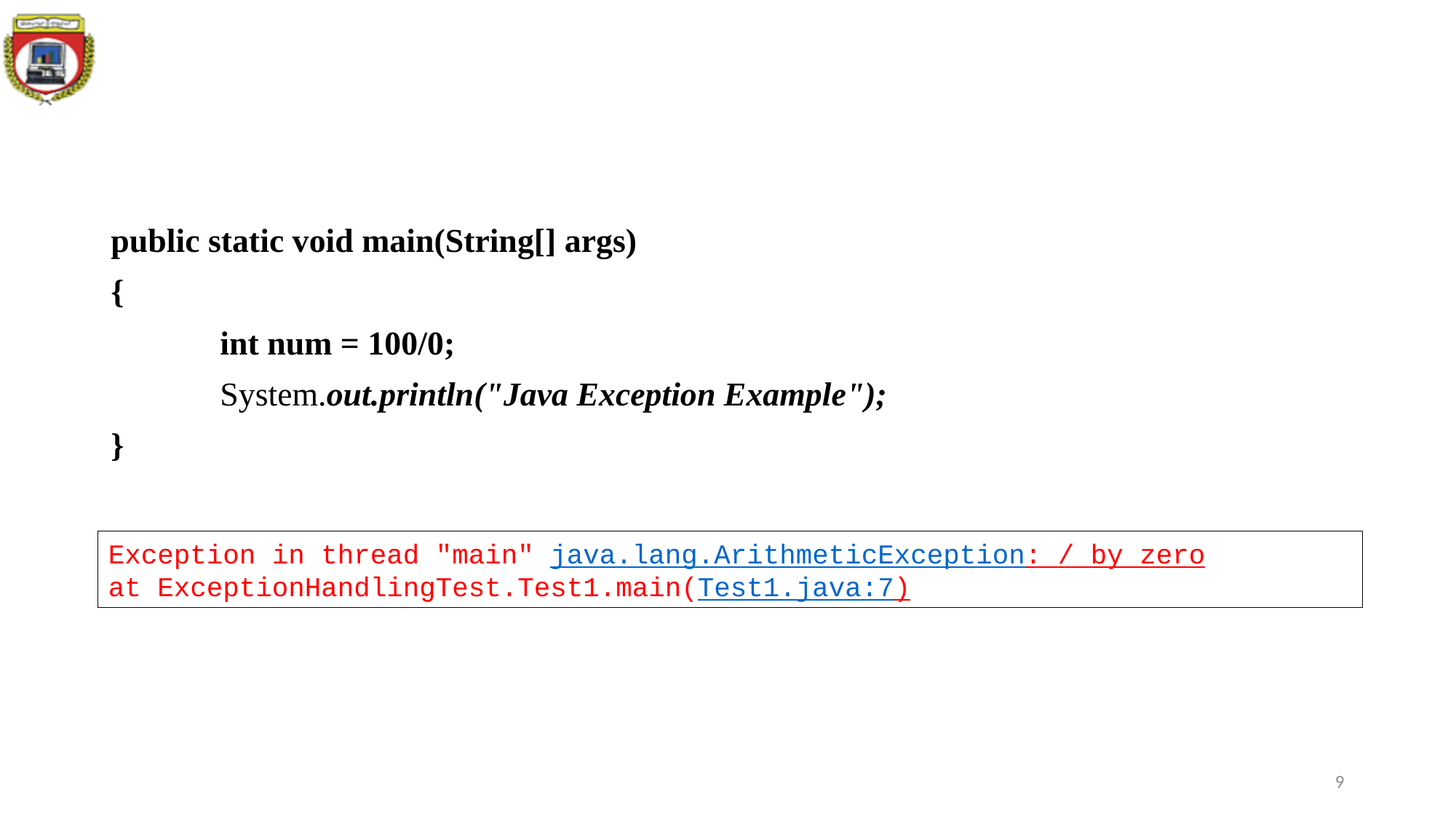

#
public static void main(String[] args)
{
	int num = 100/0;
	System.out.println("Java Exception Example");
}

Exception in thread "main" java.lang.ArithmeticException: / by zero
at ExceptionHandlingTest.Test1.main(Test1.java:7)
9